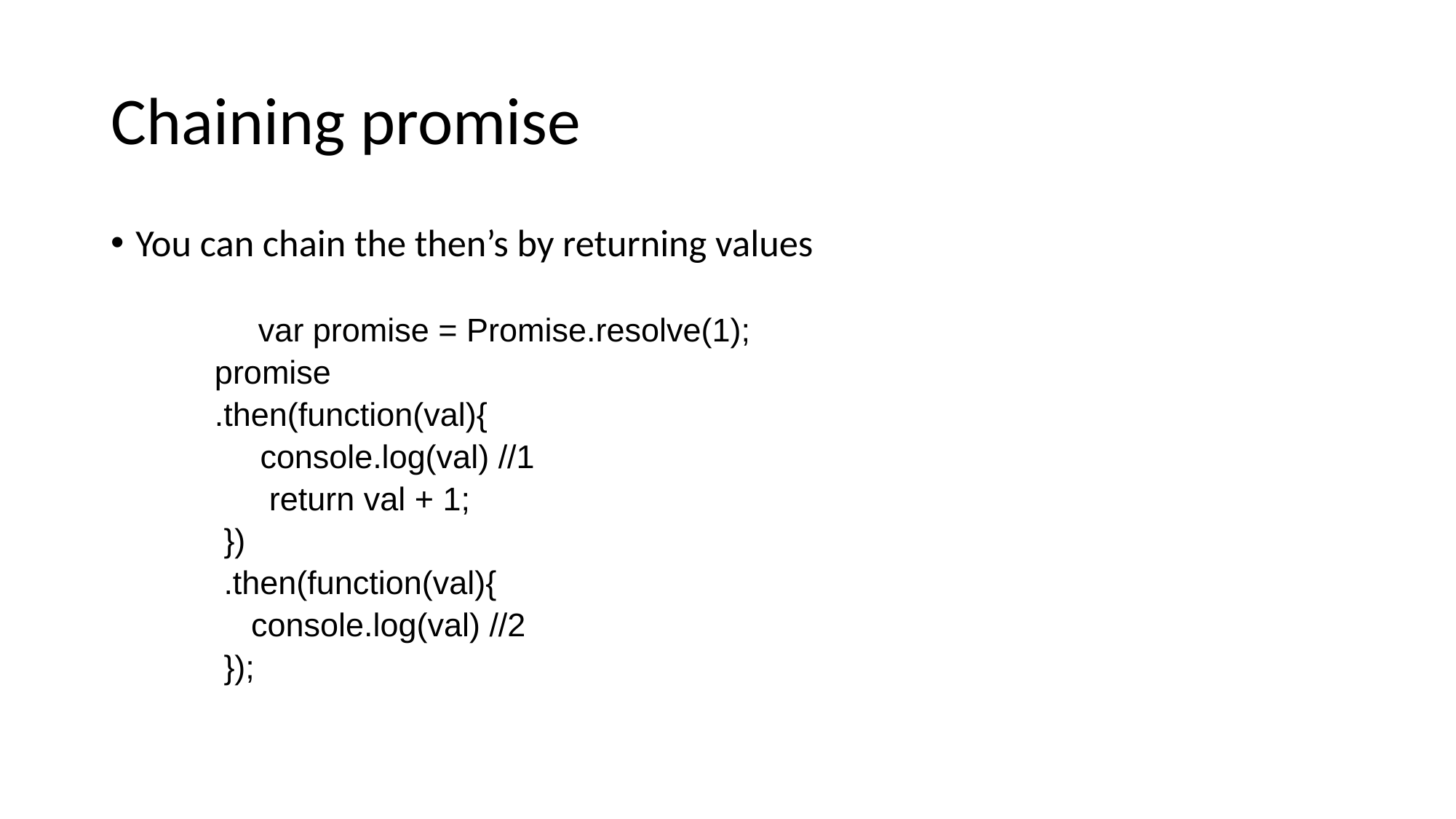

# Chaining promise
You can chain the then’s by returning values

	var promise = Promise.resolve(1);
      promise
      .then(function(val){
           console.log(val) //1
            return val + 1;
       })
       .then(function(val){
          console.log(val) //2
       });